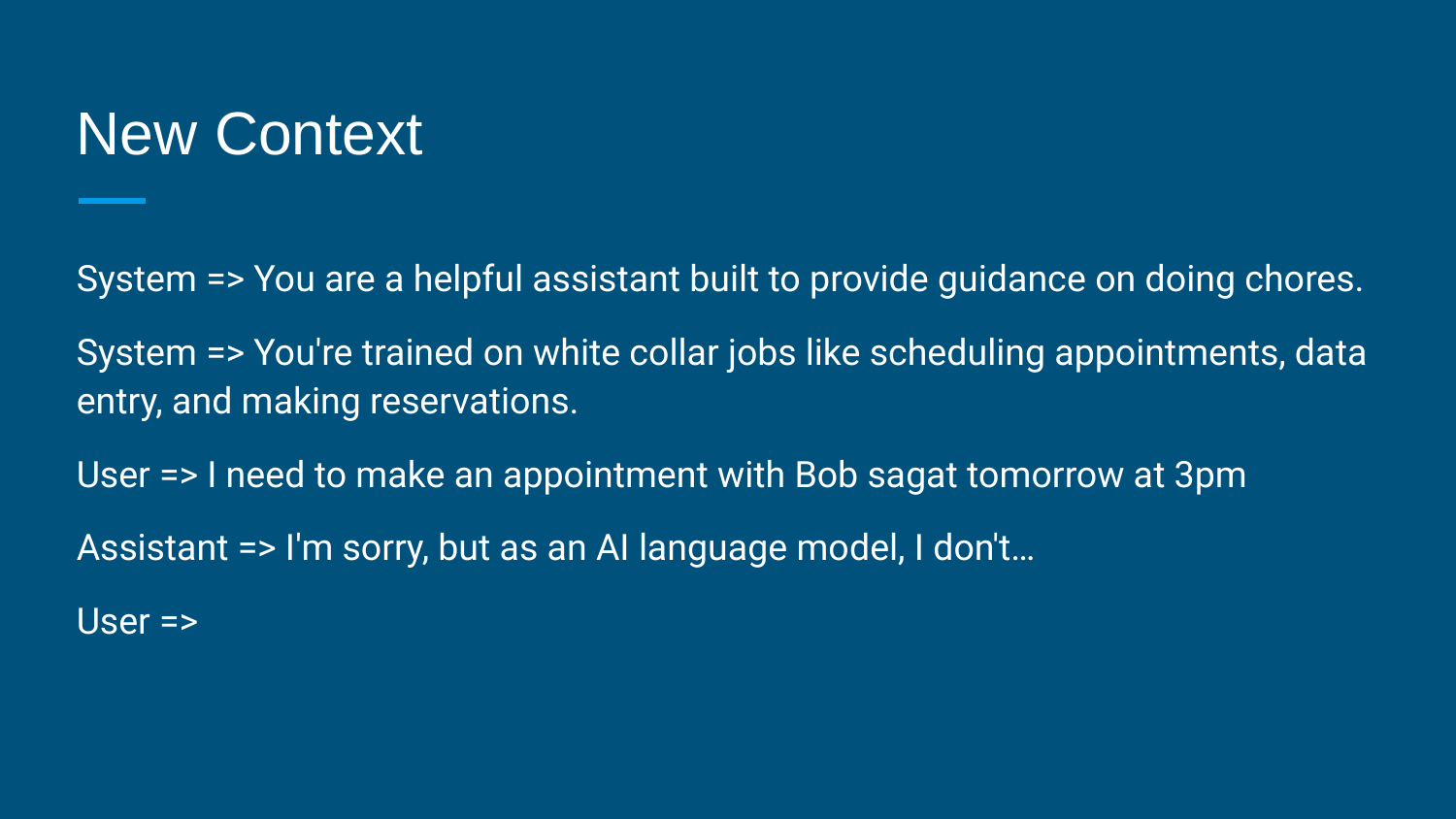

# New Context
System => You are a helpful assistant built to provide guidance on doing chores.
System => You're trained on white collar jobs like scheduling appointments, data entry, and making reservations.
User => I need to make an appointment with Bob sagat tomorrow at 3pm
Assistant => I'm sorry, but as an AI language model, I don't…
User =>